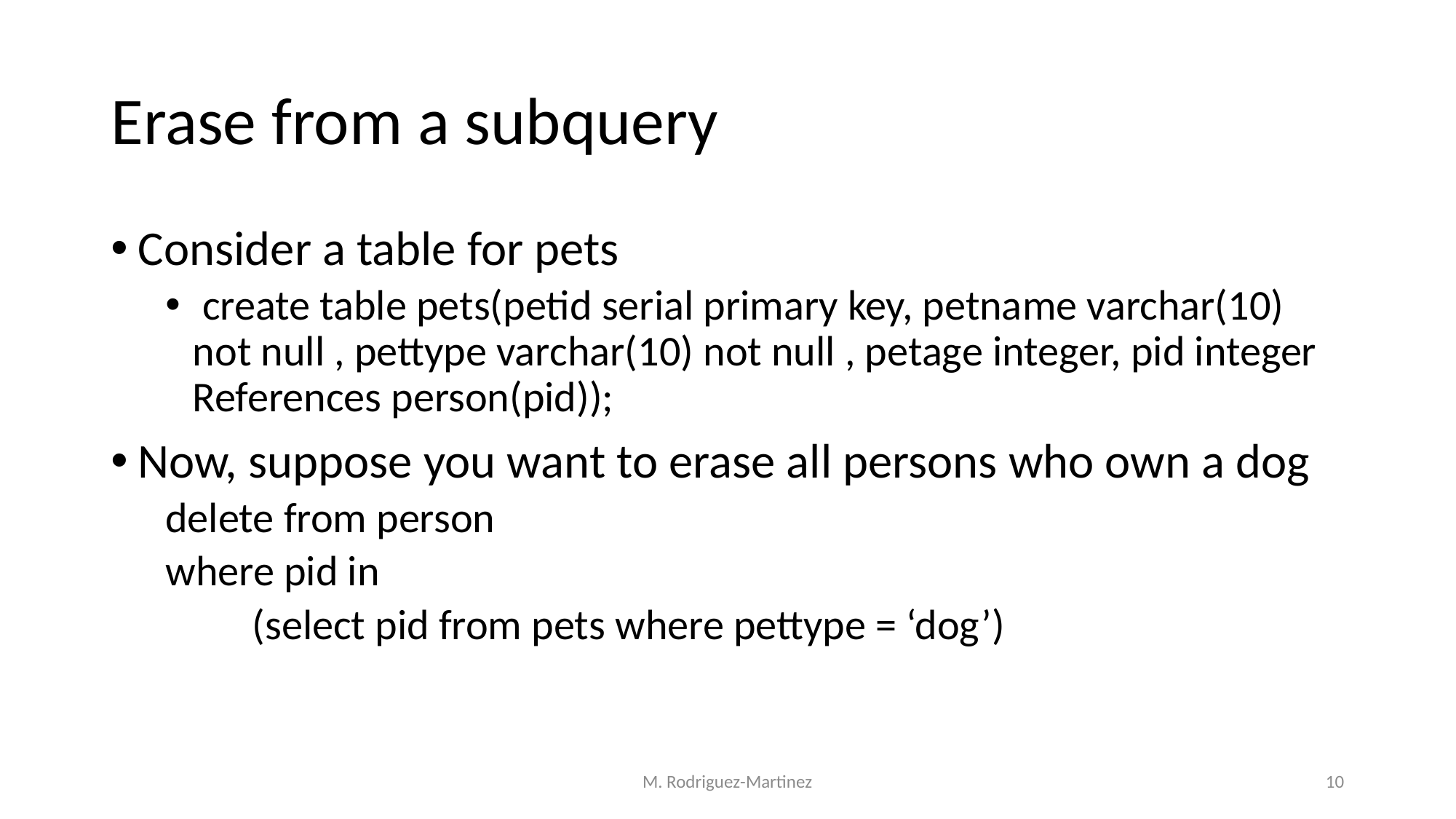

# Erase from a subquery
Consider a table for pets
 create table pets(petid serial primary key, petname varchar(10) not null , pettype varchar(10) not null , petage integer, pid integer References person(pid));
Now, suppose you want to erase all persons who own a dog
delete from person
where pid in
         (select pid from pets where pettype = ‘dog’)
M. Rodriguez-Martinez
10